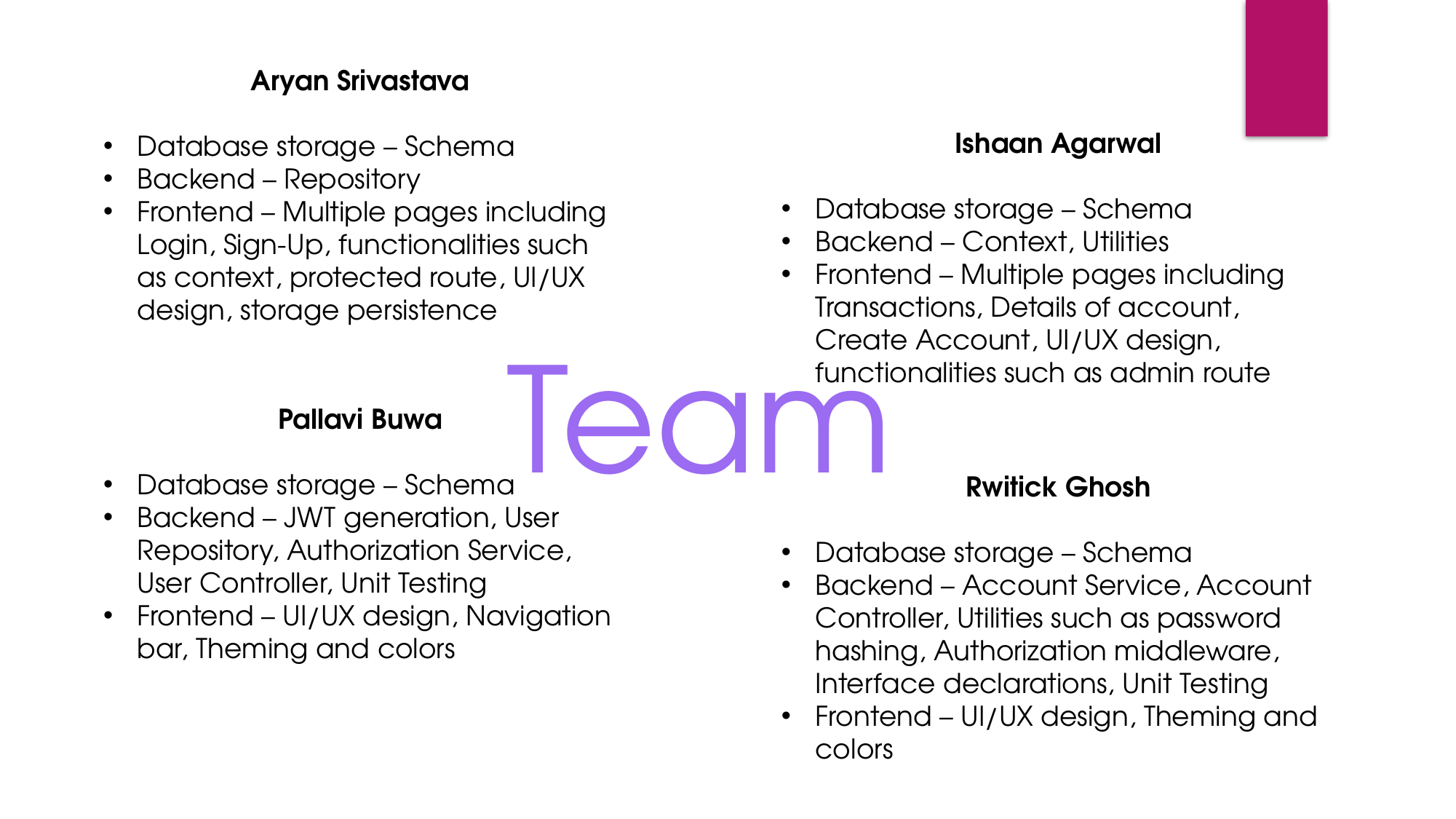

Aryan Srivastava

Database storage – Schema
Backend – Repository
Frontend – Multiple pages including Login, Sign-Up, functionalities such as context, protected route, UI/UX design, storage persistence
Ishaan Agarwal

Database storage – Schema
Backend – Context, Utilities
Frontend – Multiple pages including Transactions, Details of account, Create Account, UI/UX design, functionalities such as admin route
Team
Pallavi Buwa

Database storage – Schema
Backend – JWT generation, User Repository, Authorization Service, User Controller, Unit Testing
Frontend – UI/UX design, Navigation bar, Theming and colors
Rwitick Ghosh

Database storage – Schema
Backend – Account Service, Account Controller, Utilities such as password hashing, Authorization middleware, Interface declarations, Unit Testing
Frontend – UI/UX design, Theming and colors